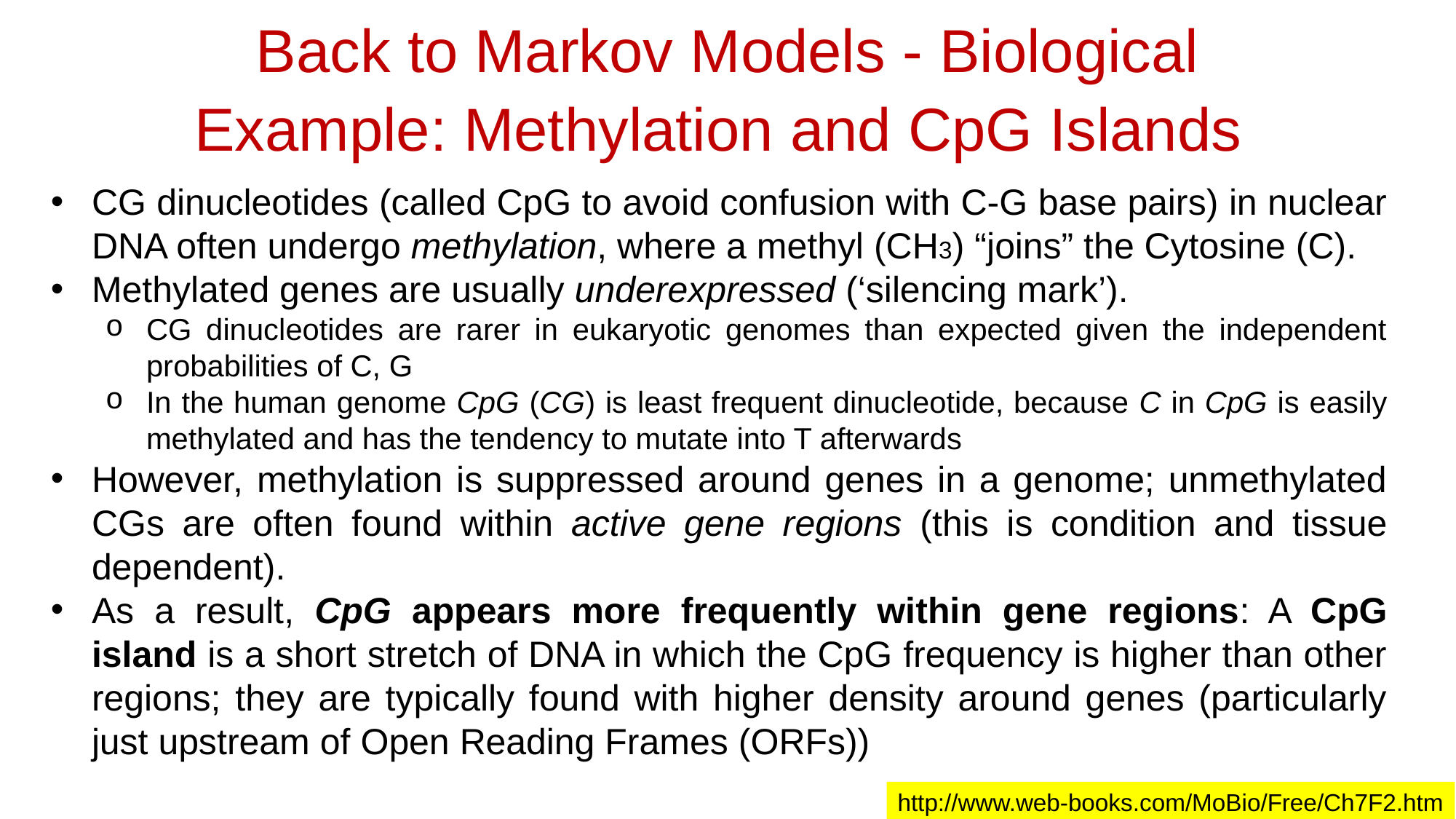

# Back to Markov Models - Biological Example: Methylation and CpG Islands
CG dinucleotides (called CpG to avoid confusion with C-G base pairs) in nuclear DNA often undergo methylation, where a methyl (CH3) “joins” the Cytosine (C).
Methylated genes are usually underexpressed (‘silencing mark’).
CG dinucleotides are rarer in eukaryotic genomes than expected given the independent probabilities of C, G
In the human genome CpG (CG) is least frequent dinucleotide, because C in CpG is easily methylated and has the tendency to mutate into T afterwards
However, methylation is suppressed around genes in a genome; unmethylated CGs are often found within active gene regions (this is condition and tissue dependent).
As a result, CpG appears more frequently within gene regions: A CpG island is a short stretch of DNA in which the CpG frequency is higher than other regions; they are typically found with higher density around genes (particularly just upstream of Open Reading Frames (ORFs))

http://www.web-books.com/MoBio/Free/Ch7F2.htm